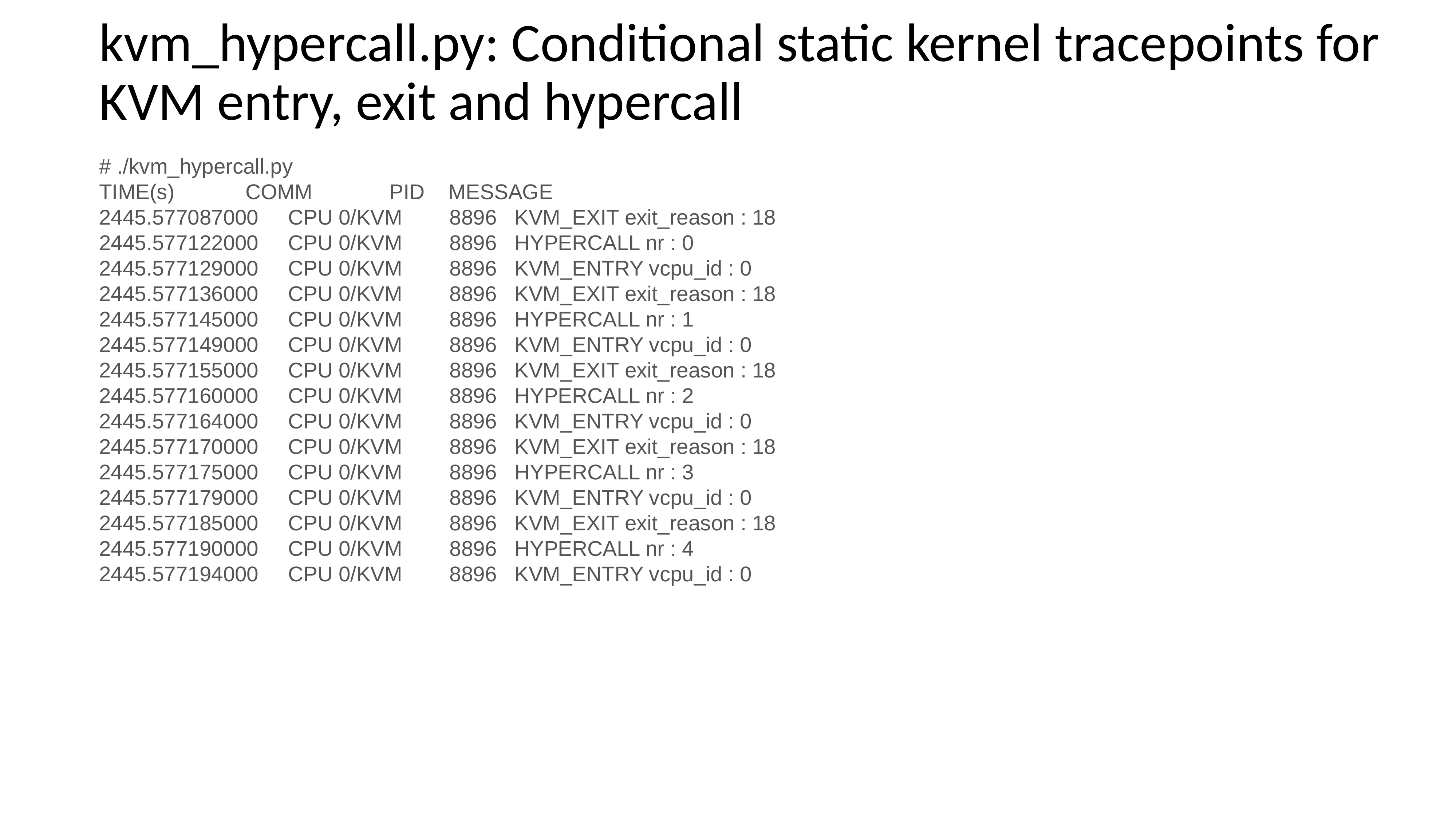

kvm_hypercall.py: Conditional static kernel tracepoints for KVM entry, exit and hypercall
# ./kvm_hypercall.py
TIME(s)            COMM             PID    MESSAGE
2445.577087000     CPU 0/KVM        8896   KVM_EXIT exit_reason : 18
2445.577122000     CPU 0/KVM        8896   HYPERCALL nr : 0
2445.577129000     CPU 0/KVM        8896   KVM_ENTRY vcpu_id : 0
2445.577136000     CPU 0/KVM        8896   KVM_EXIT exit_reason : 18
2445.577145000     CPU 0/KVM        8896   HYPERCALL nr : 1
2445.577149000     CPU 0/KVM        8896   KVM_ENTRY vcpu_id : 0
2445.577155000     CPU 0/KVM        8896   KVM_EXIT exit_reason : 18
2445.577160000     CPU 0/KVM        8896   HYPERCALL nr : 2
2445.577164000     CPU 0/KVM        8896   KVM_ENTRY vcpu_id : 0
2445.577170000     CPU 0/KVM        8896   KVM_EXIT exit_reason : 18
2445.577175000     CPU 0/KVM        8896   HYPERCALL nr : 3
2445.577179000     CPU 0/KVM        8896   KVM_ENTRY vcpu_id : 0
2445.577185000     CPU 0/KVM        8896   KVM_EXIT exit_reason : 18
2445.577190000     CPU 0/KVM        8896   HYPERCALL nr : 4
2445.577194000     CPU 0/KVM        8896   KVM_ENTRY vcpu_id : 0